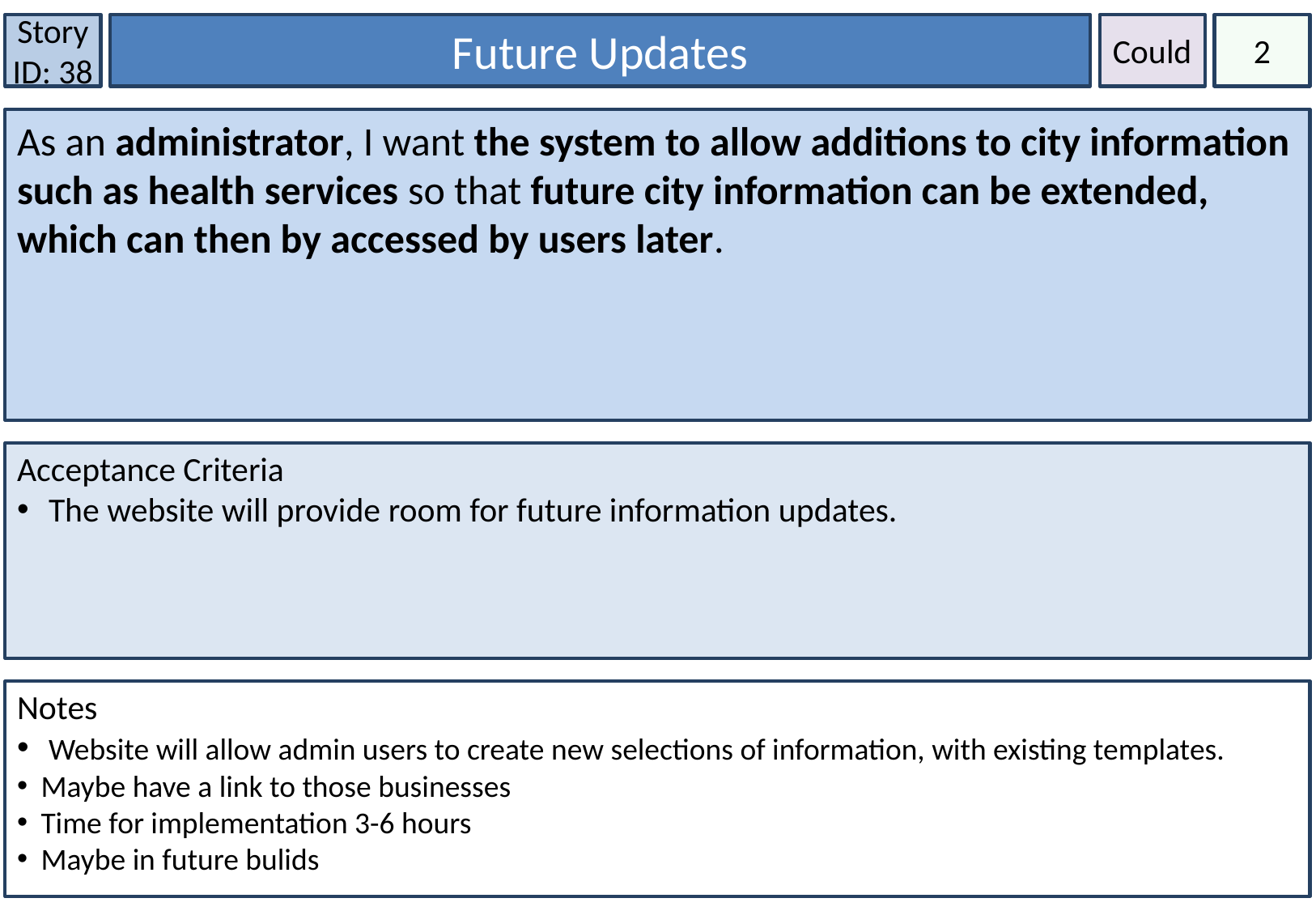

Story ID: 38
Future Updates
Could
2
As an administrator, I want the system to allow additions to city information such as health services so that future city information can be extended, which can then by accessed by users later.
Acceptance Criteria
 The website will provide room for future information updates.
Notes
 Website will allow admin users to create new selections of information, with existing templates.
Maybe have a link to those businesses
Time for implementation 3-6 hours
Maybe in future bulids